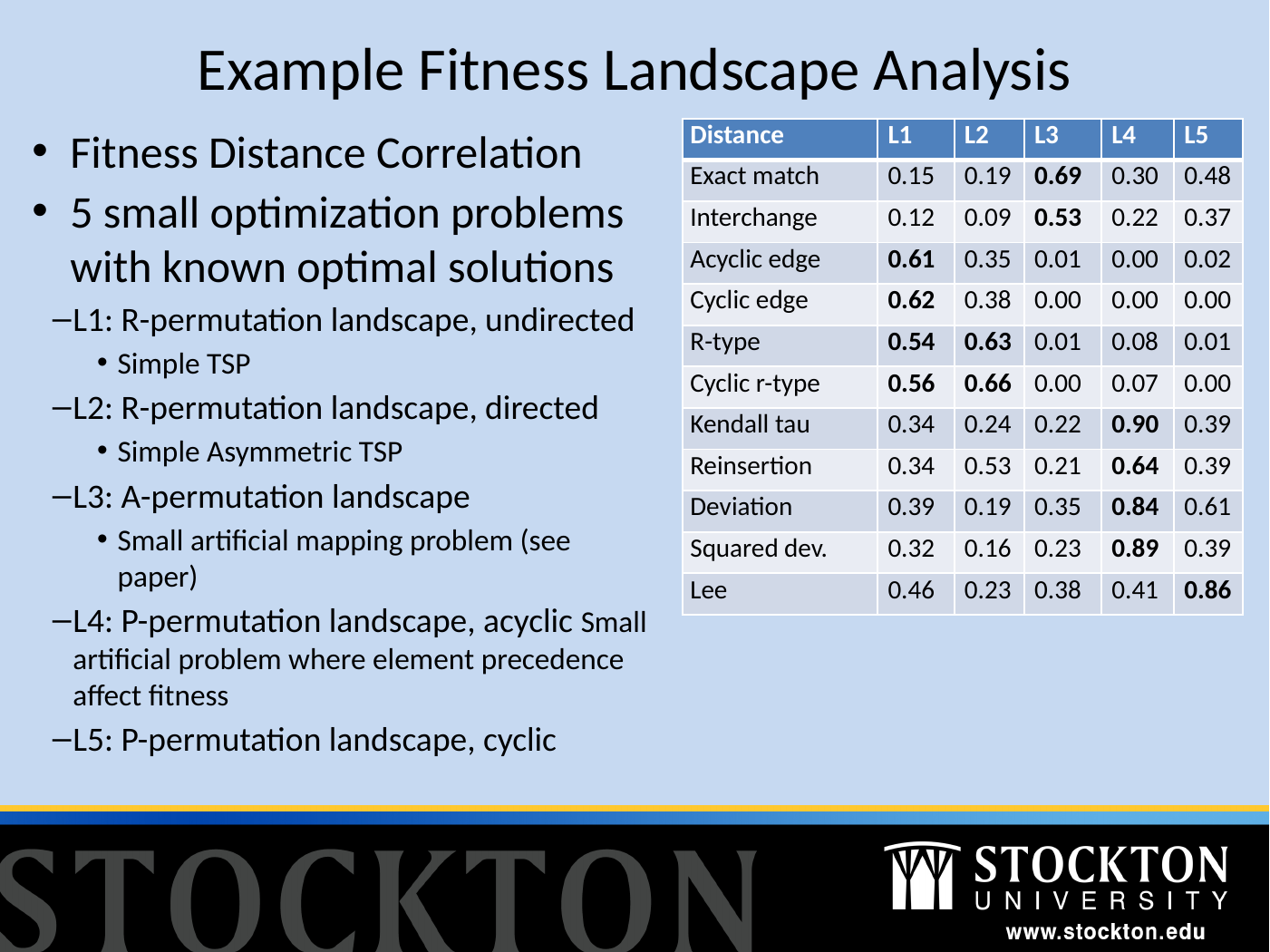

# Example Fitness Landscape Analysis
Fitness Distance Correlation
5 small optimization problems with known optimal solutions
L1: R-permutation landscape, undirected
Simple TSP
L2: R-permutation landscape, directed
Simple Asymmetric TSP
L3: A-permutation landscape
Small artificial mapping problem (see paper)
L4: P-permutation landscape, acyclic Small artificial problem where element precedence affect fitness
L5: P-permutation landscape, cyclic
| Distance | L1 | L2 | L3 | L4 | L5 |
| --- | --- | --- | --- | --- | --- |
| Exact match | 0.15 | 0.19 | 0.69 | 0.30 | 0.48 |
| Interchange | 0.12 | 0.09 | 0.53 | 0.22 | 0.37 |
| Acyclic edge | 0.61 | 0.35 | 0.01 | 0.00 | 0.02 |
| Cyclic edge | 0.62 | 0.38 | 0.00 | 0.00 | 0.00 |
| R-type | 0.54 | 0.63 | 0.01 | 0.08 | 0.01 |
| Cyclic r-type | 0.56 | 0.66 | 0.00 | 0.07 | 0.00 |
| Kendall tau | 0.34 | 0.24 | 0.22 | 0.90 | 0.39 |
| Reinsertion | 0.34 | 0.53 | 0.21 | 0.64 | 0.39 |
| Deviation | 0.39 | 0.19 | 0.35 | 0.84 | 0.61 |
| Squared dev. | 0.32 | 0.16 | 0.23 | 0.89 | 0.39 |
| Lee | 0.46 | 0.23 | 0.38 | 0.41 | 0.86 |